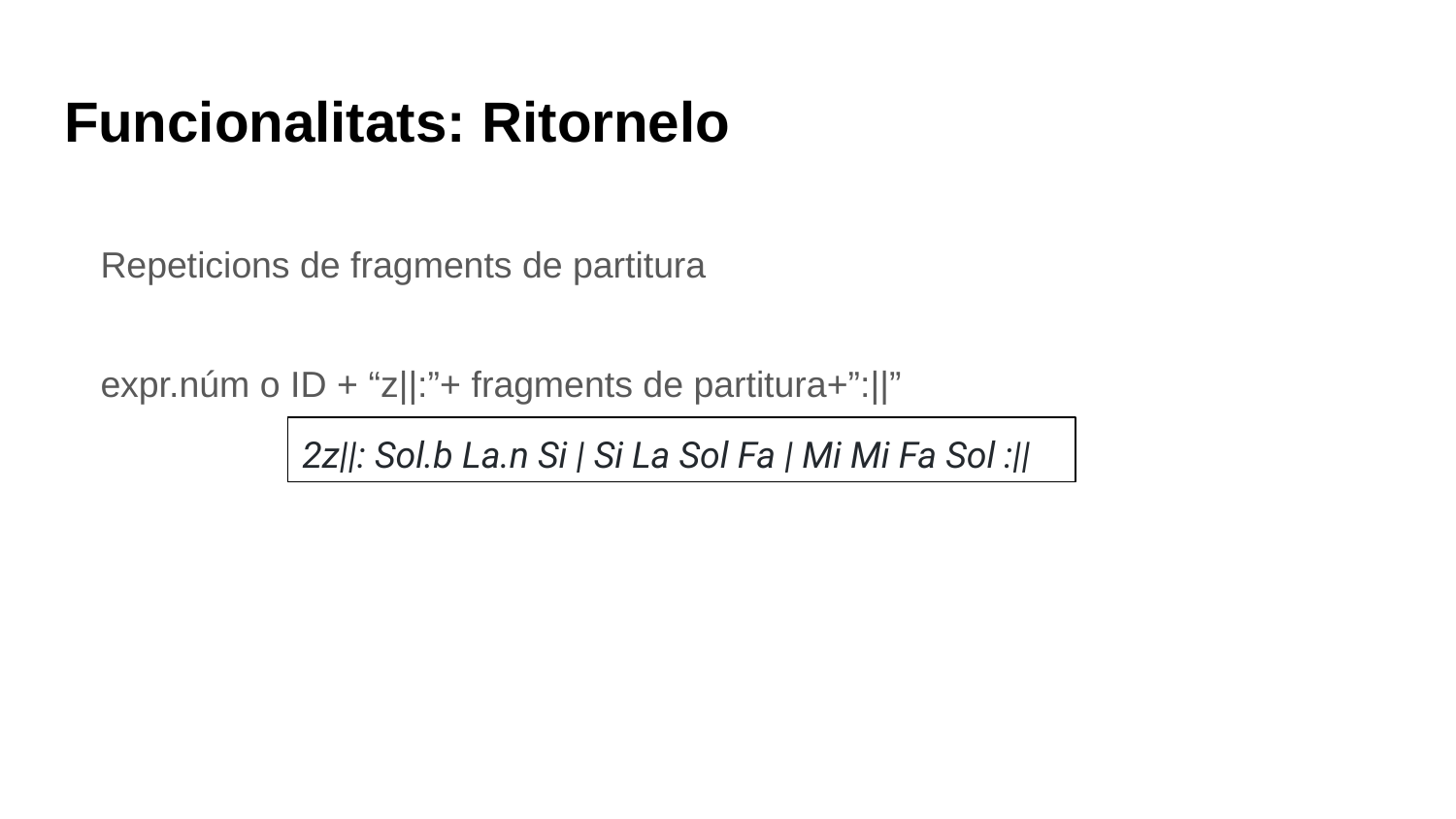

# Funcionalitats: Ritornelo
Repeticions de fragments de partitura
expr.núm o ID + “z||:”+ fragments de partitura+”:||”

2z||: Sol.b La.n Si | Si La Sol Fa | Mi Mi Fa Sol :||